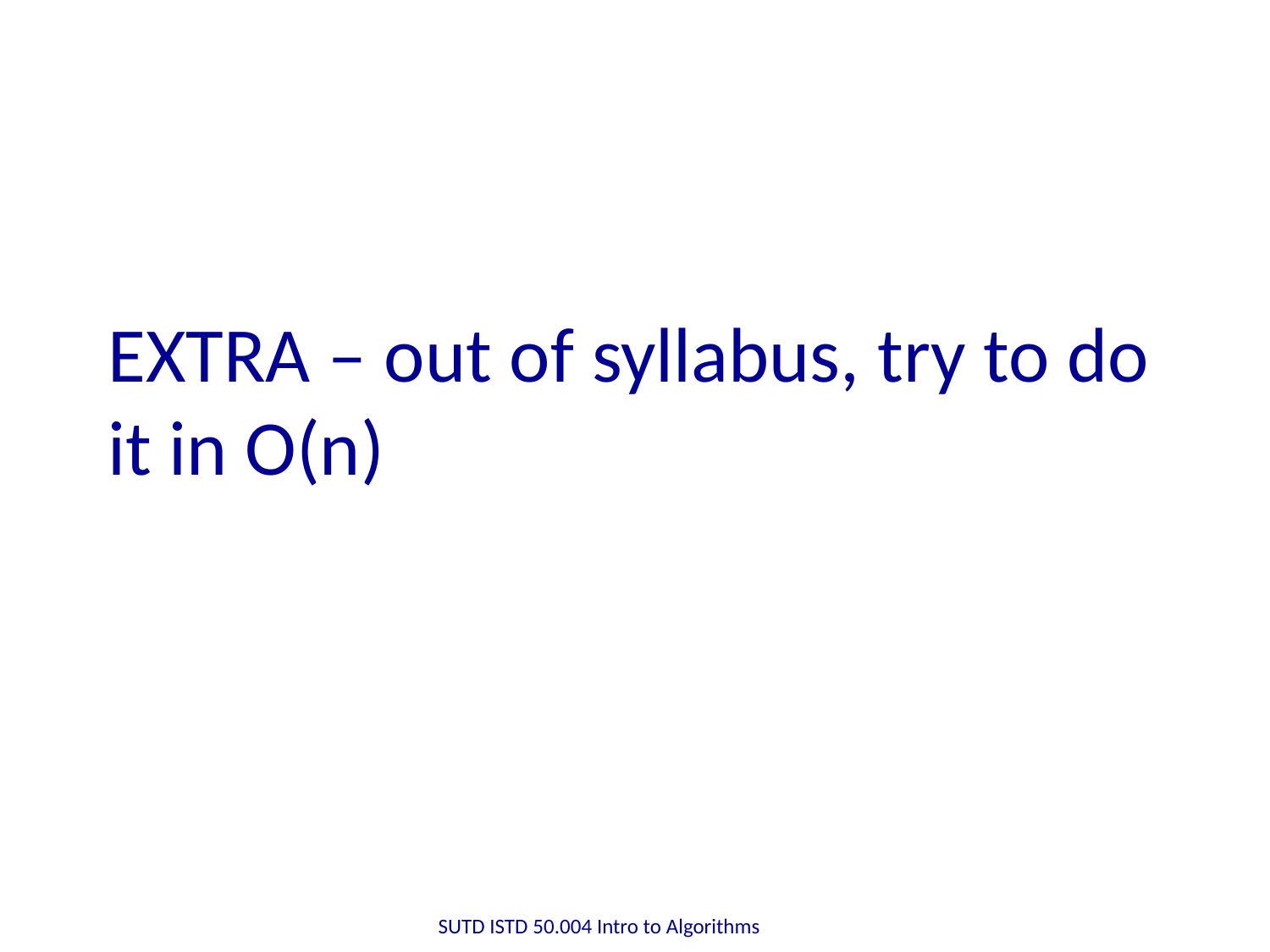

# EXTRA – out of syllabus, try to do it in O(n)

SUTD ISTD 50.004 Intro to Algorithms